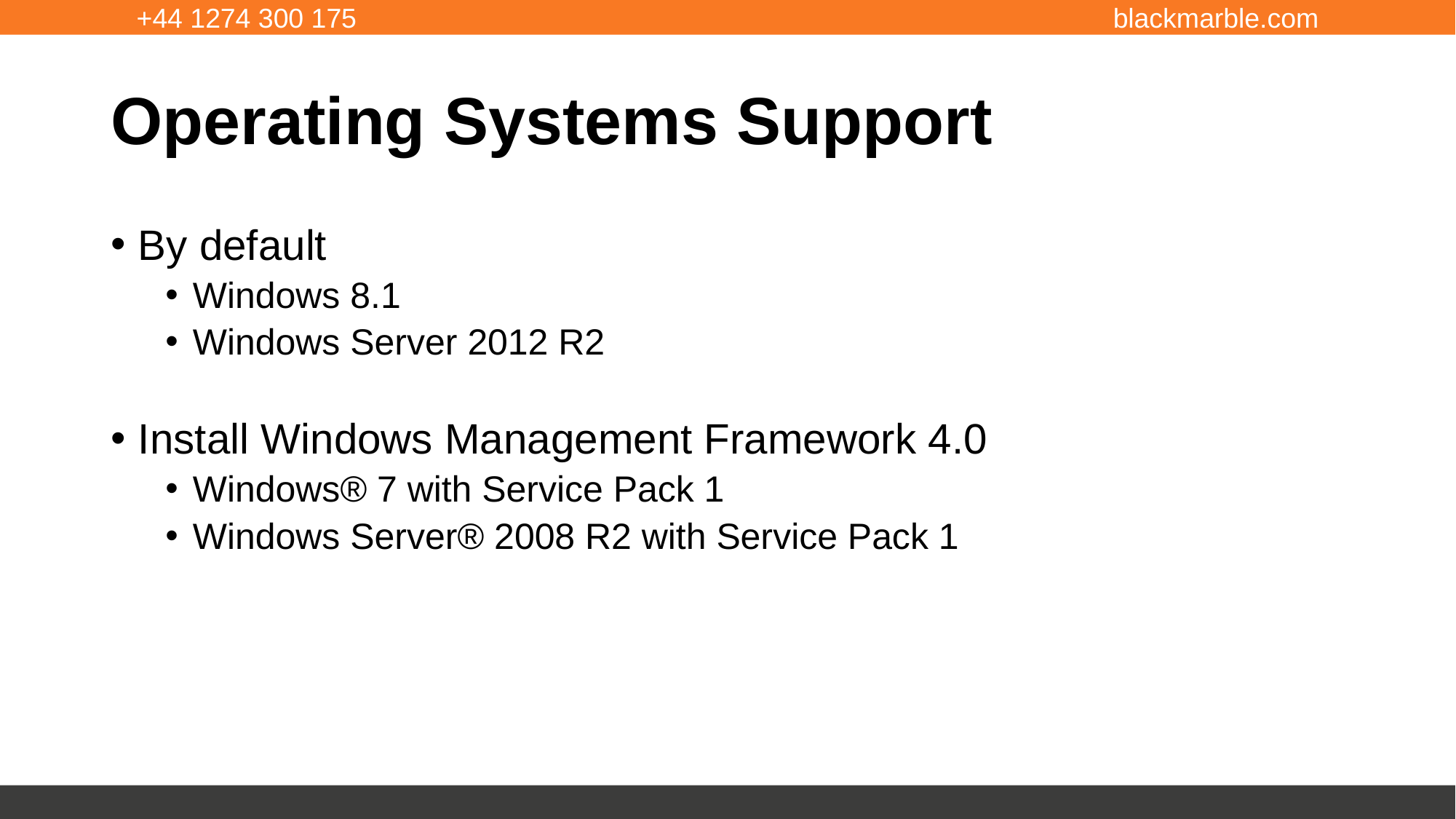

# Operating Systems Support
By default
Windows 8.1
Windows Server 2012 R2
Install Windows Management Framework 4.0
Windows® 7 with Service Pack 1
Windows Server® 2008 R2 with Service Pack 1